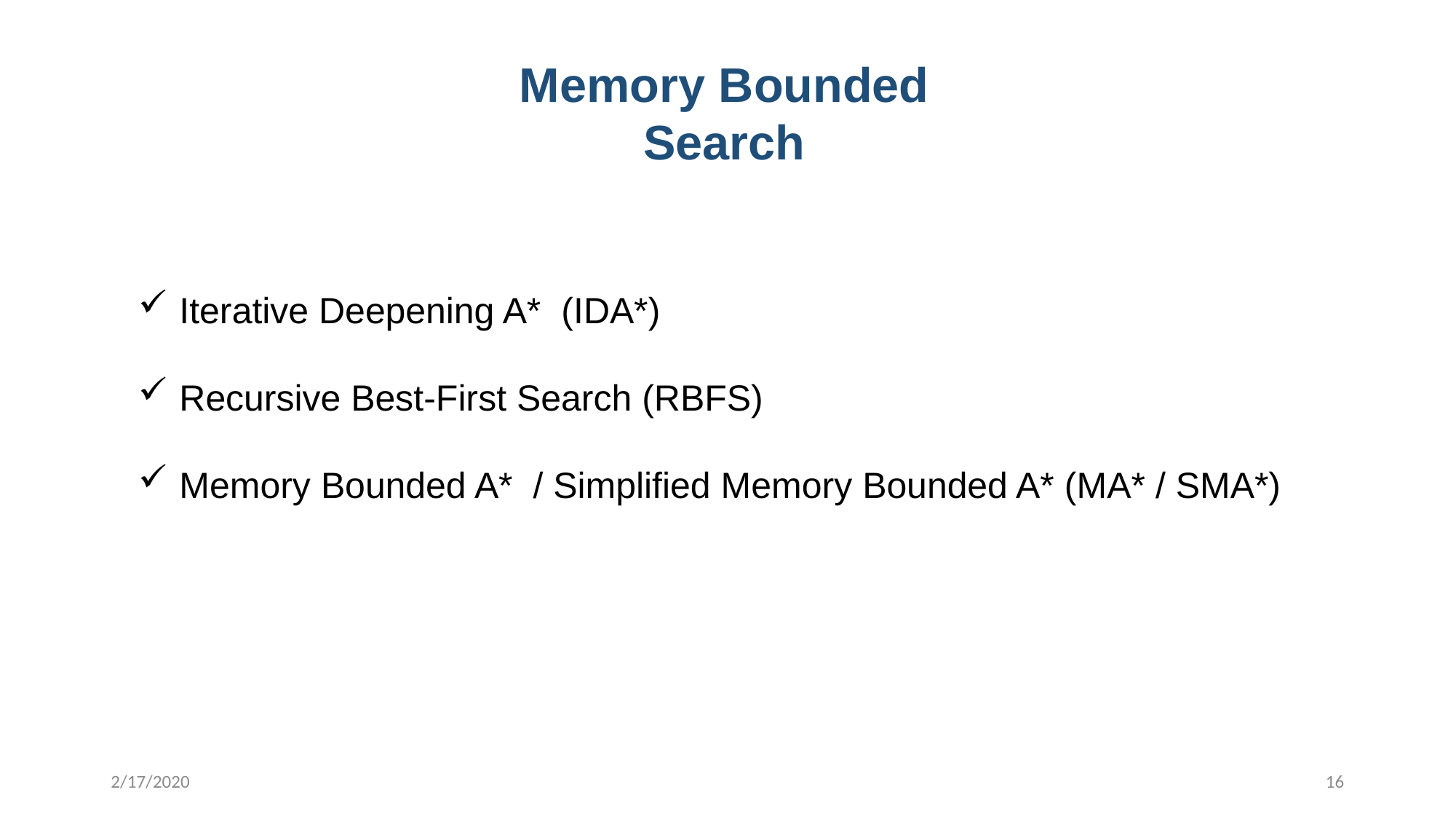

Memory Bounded Search
Iterative Deepening A*  (IDA*)
Recursive Best-First Search (RBFS)
Memory Bounded A*  / Simplified Memory Bounded A* (MA* / SMA*)
2/17/2020
16